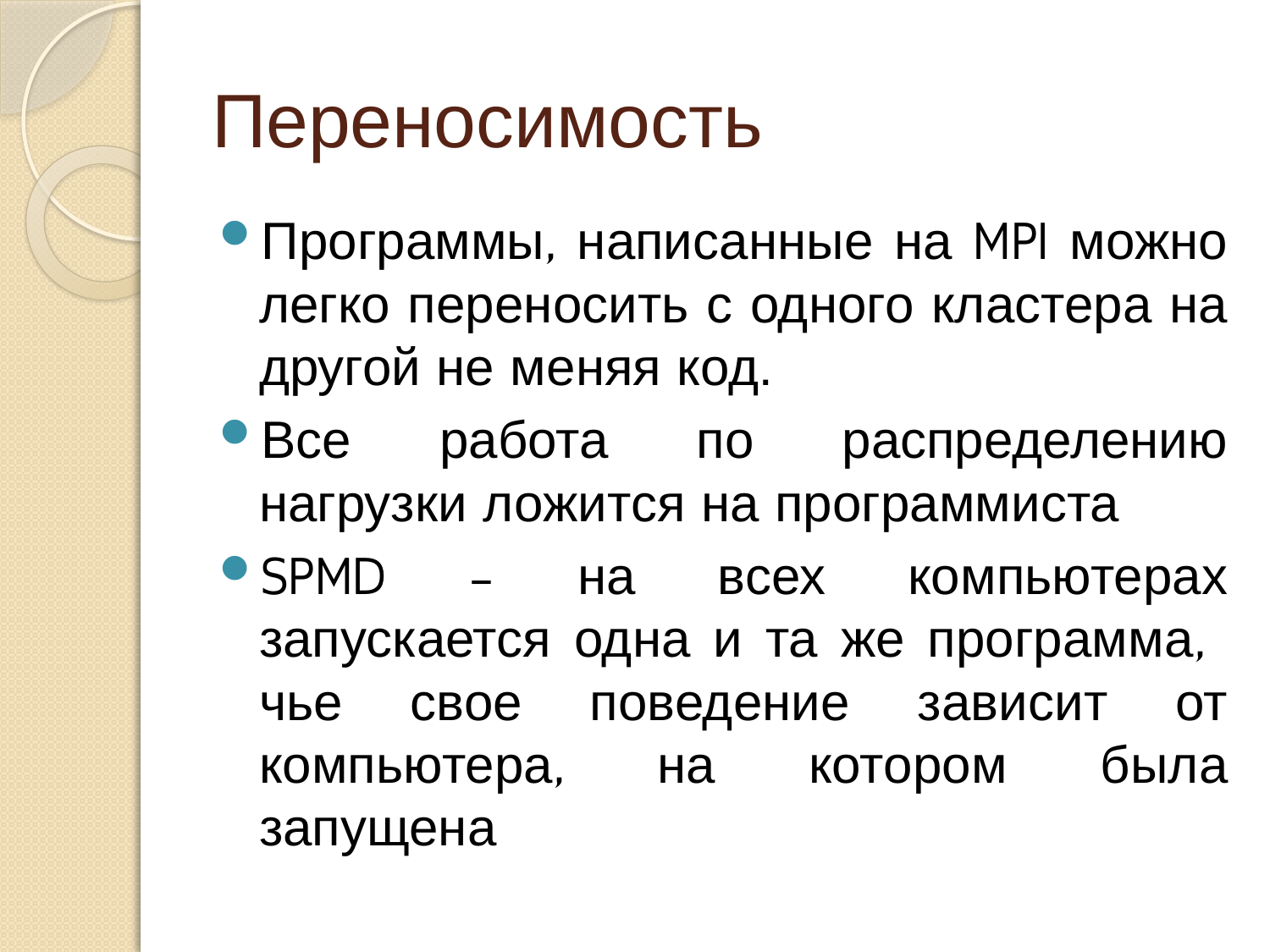

# Переносимость
Программы, написанные на MPI можно легко переносить с одного кластера на другой не меняя код.
Все работа по распределению нагрузки ложится на программиста
SPMD – на всех компьютерах запускается одна и та же программа,  чье свое поведение зависит от компьютера, на котором была запущена